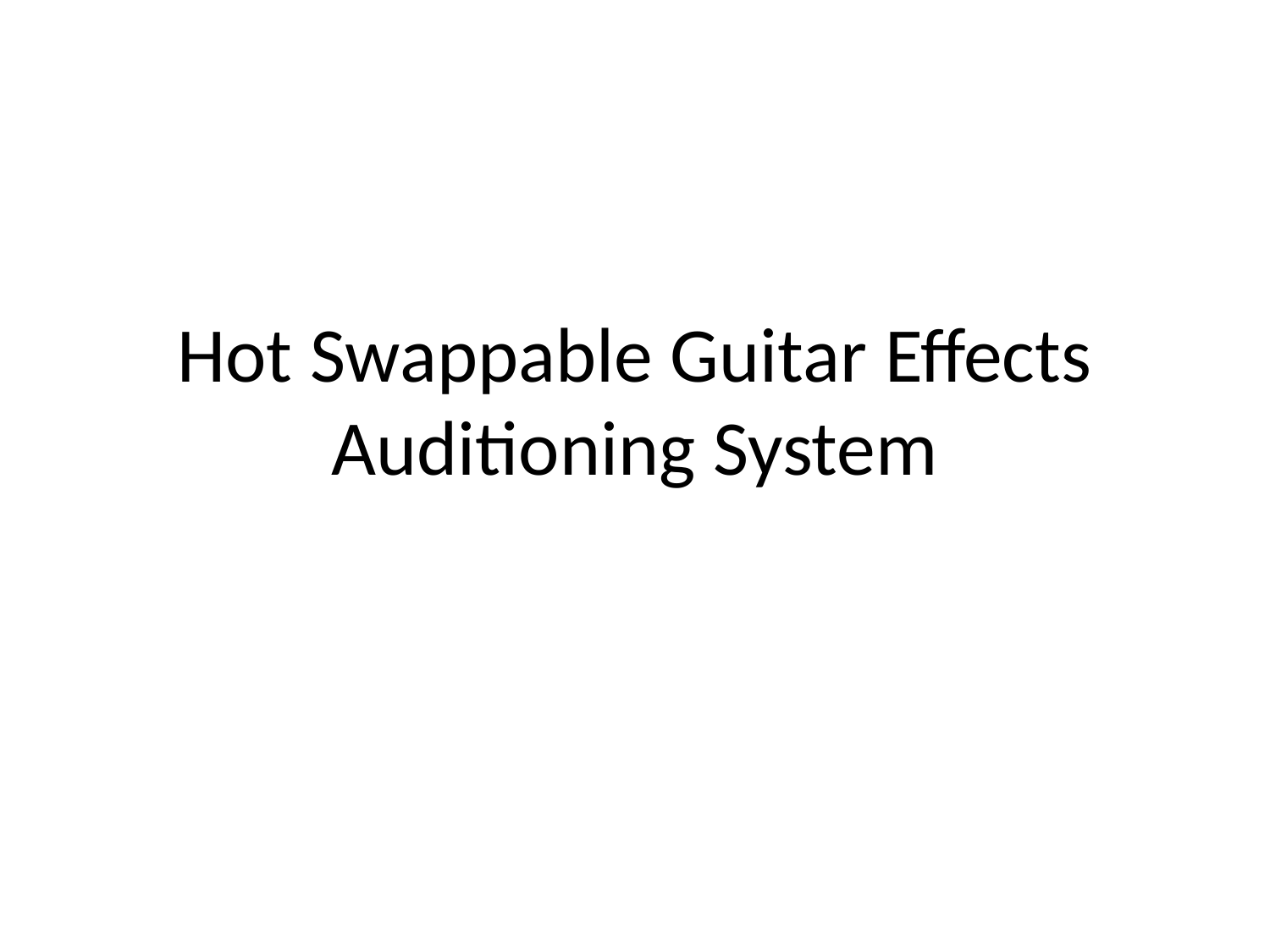

# Hot Swappable Guitar Effects Auditioning System